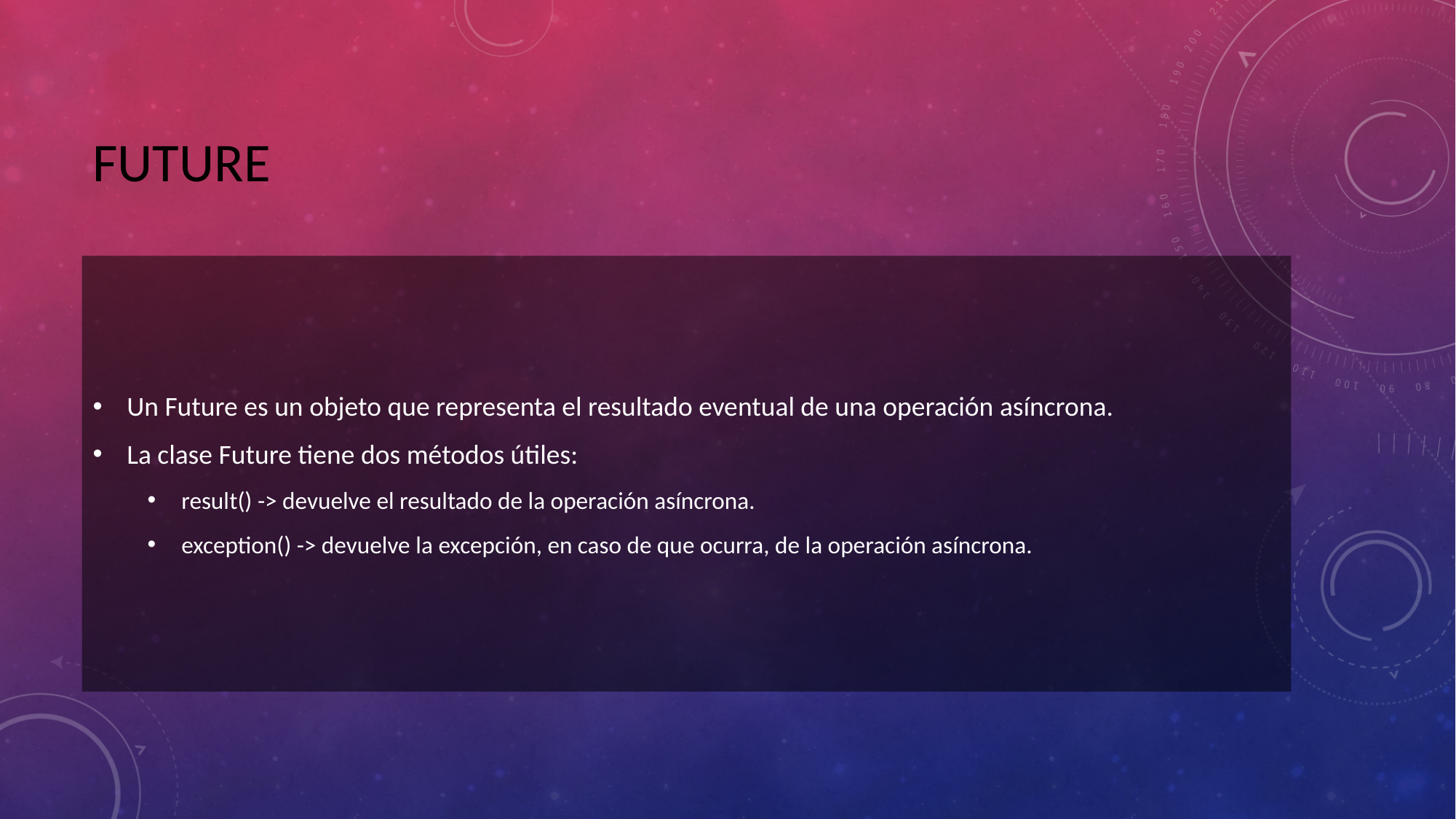

# Future
Un Future es un objeto que representa el resultado eventual de una operación asíncrona.
La clase Future tiene dos métodos útiles:
result() -> devuelve el resultado de la operación asíncrona.
exception() -> devuelve la excepción, en caso de que ocurra, de la operación asíncrona.